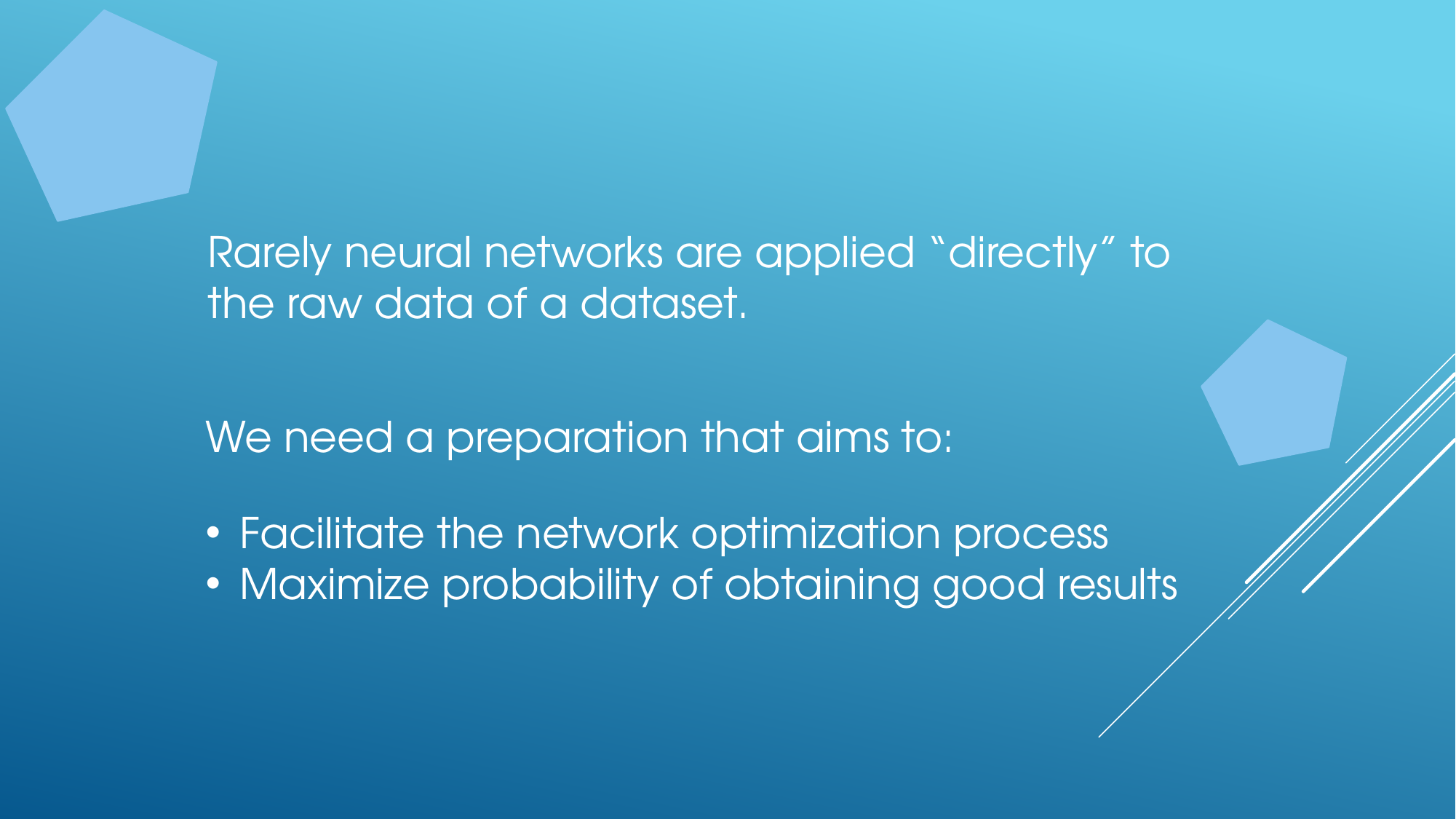

Rarely neural networks are applied “directly” to
the raw data of a dataset.

We need a preparation that aims to:
Facilitate the network optimization process
Maximize probability of obtaining good results